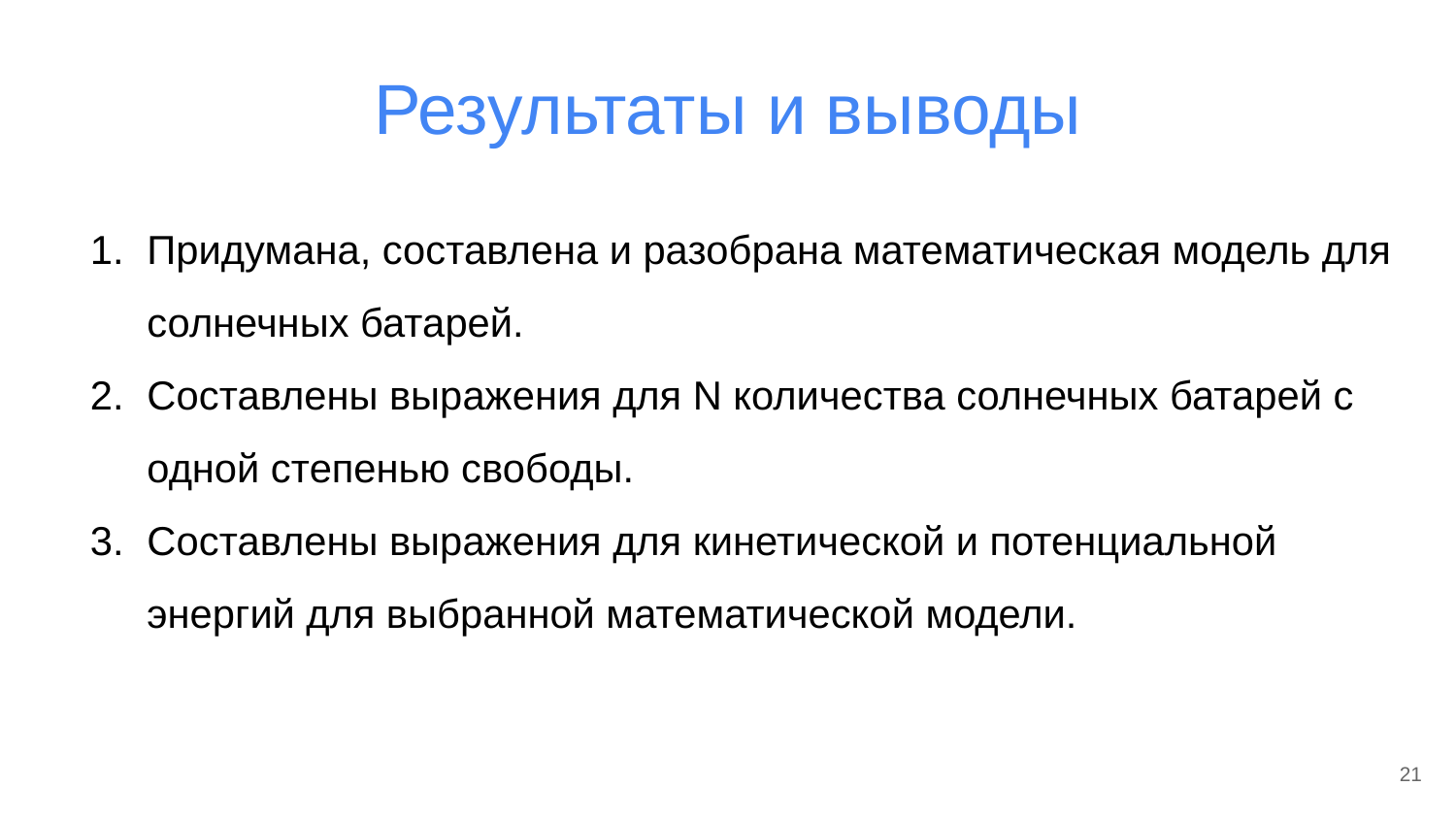

# Результаты и выводы

Придумана, составлена и разобрана математическая модель для солнечных батарей.
Составлены выражения для N количества солнечных батарей с одной степенью свободы.
Составлены выражения для кинетической и потенциальной энергий для выбранной математической модели.
21